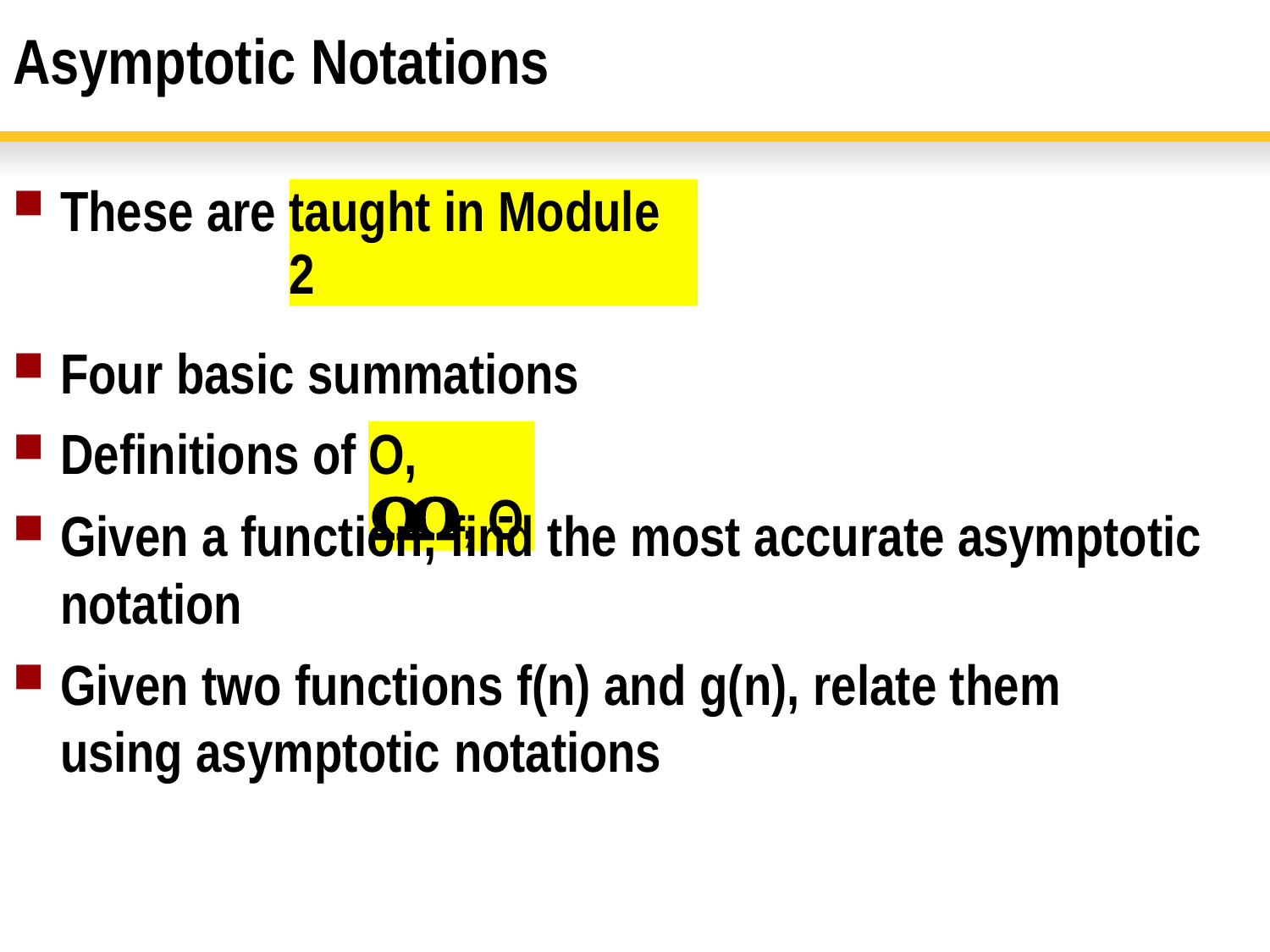

# Asymptotic Notations
These are
taught in Module 2
Four basic summations
Definitions of
O, 𝛀𝛀, Θ
Given a function, find the most accurate asymptotic notation
Given two functions f(n) and g(n), relate them using asymptotic notations